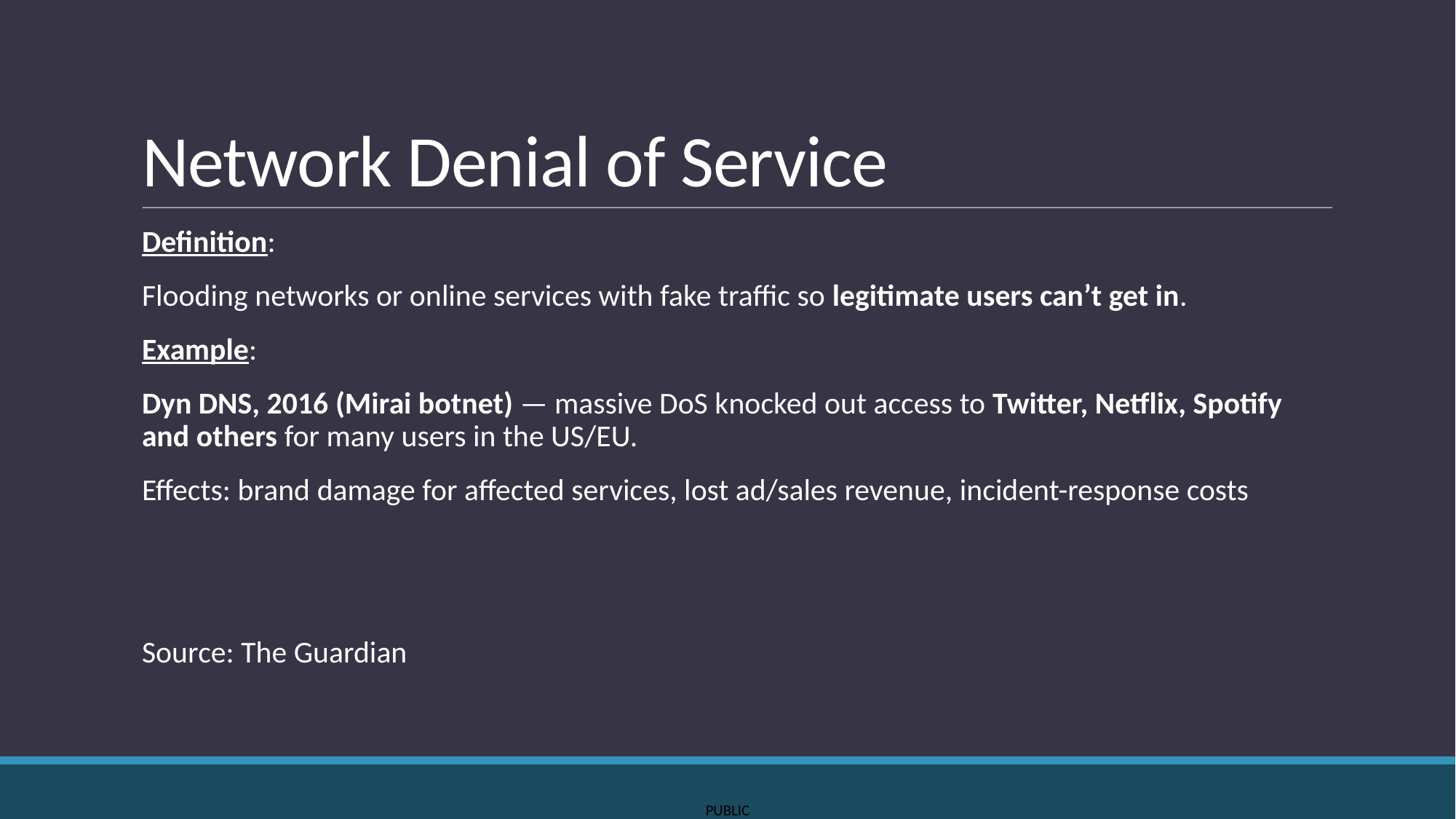

# Network Denial of Service
Definition:
Flooding networks or online services with fake traffic so legitimate users can’t get in.
Example:
Dyn DNS, 2016 (Mirai botnet) — massive DoS knocked out access to Twitter, Netflix, Spotify and others for many users in the US/EU.
Effects: brand damage for affected services, lost ad/sales revenue, incident-response costs

Source: The Guardian